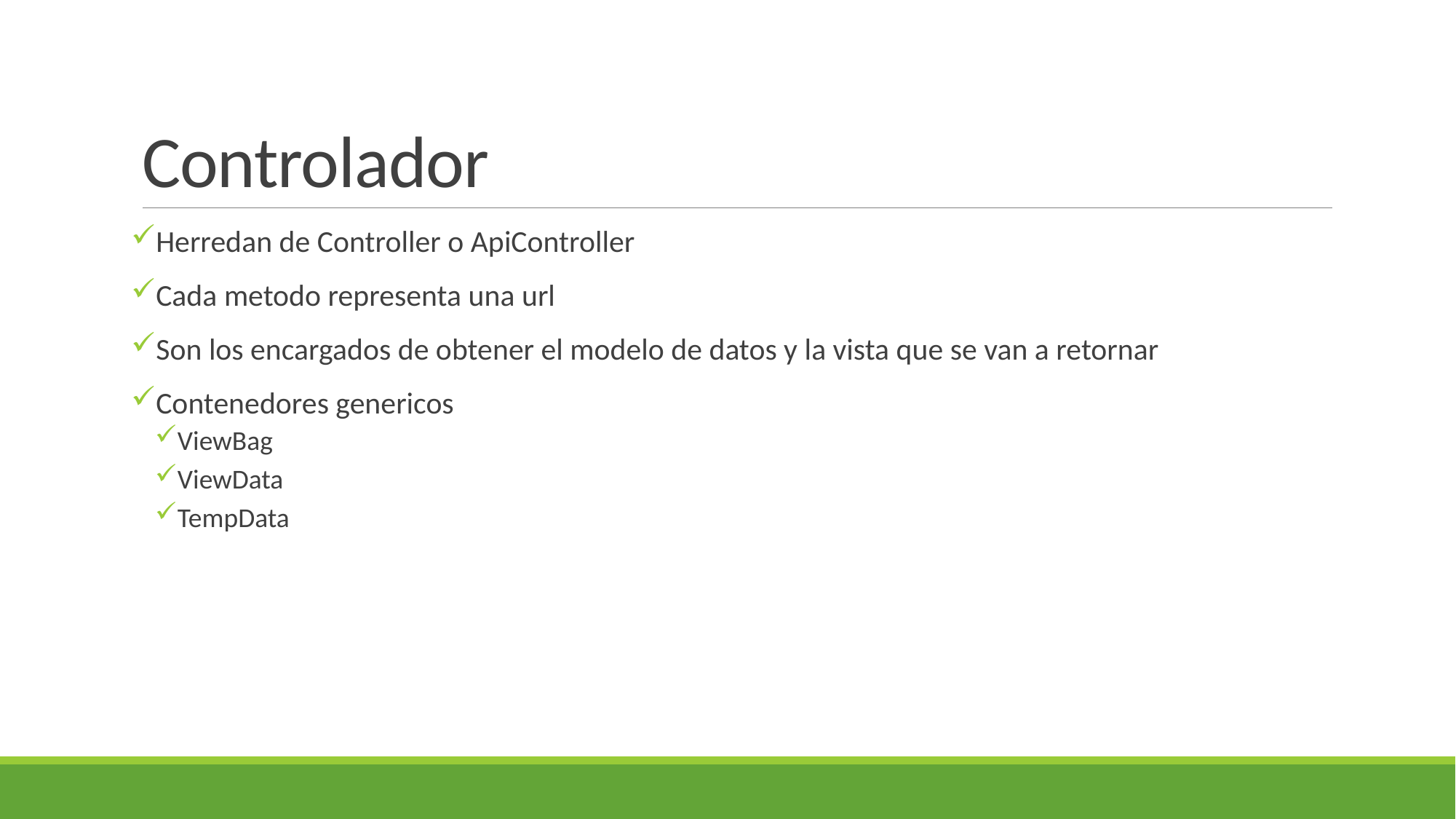

# Controlador
Herredan de Controller o ApiController
Cada metodo representa una url
Son los encargados de obtener el modelo de datos y la vista que se van a retornar
Contenedores genericos
ViewBag
ViewData
TempData